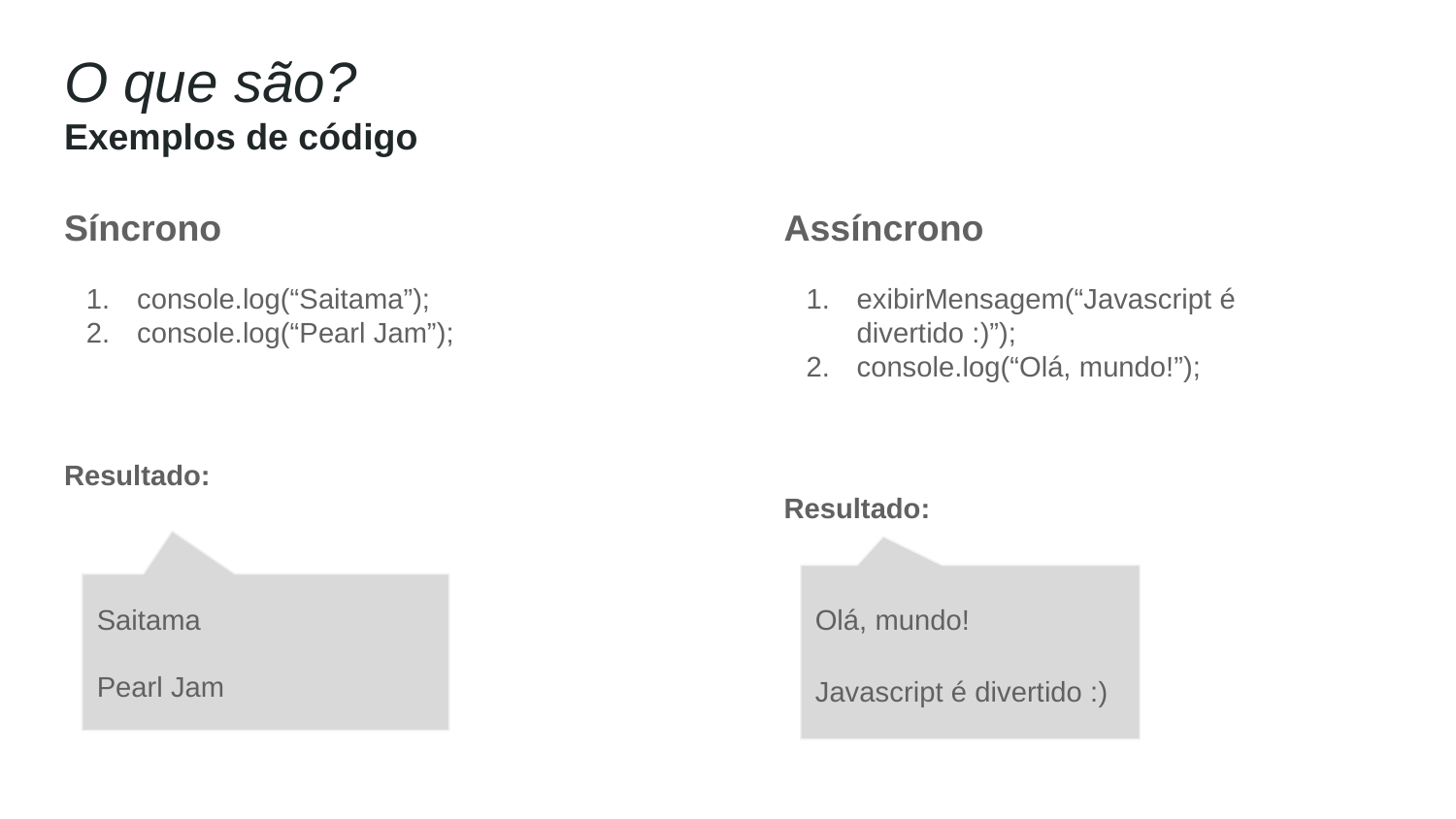

# O que são?
Exemplos de código
Síncrono
console.log(“Saitama”);
console.log(“Pearl Jam”);

Resultado:
Assíncrono
exibirMensagem(“Javascript é divertido :)”);
console.log(“Olá, mundo!”);

Resultado:
Olá, mundo!
Javascript é divertido :)
Saitama
Pearl Jam